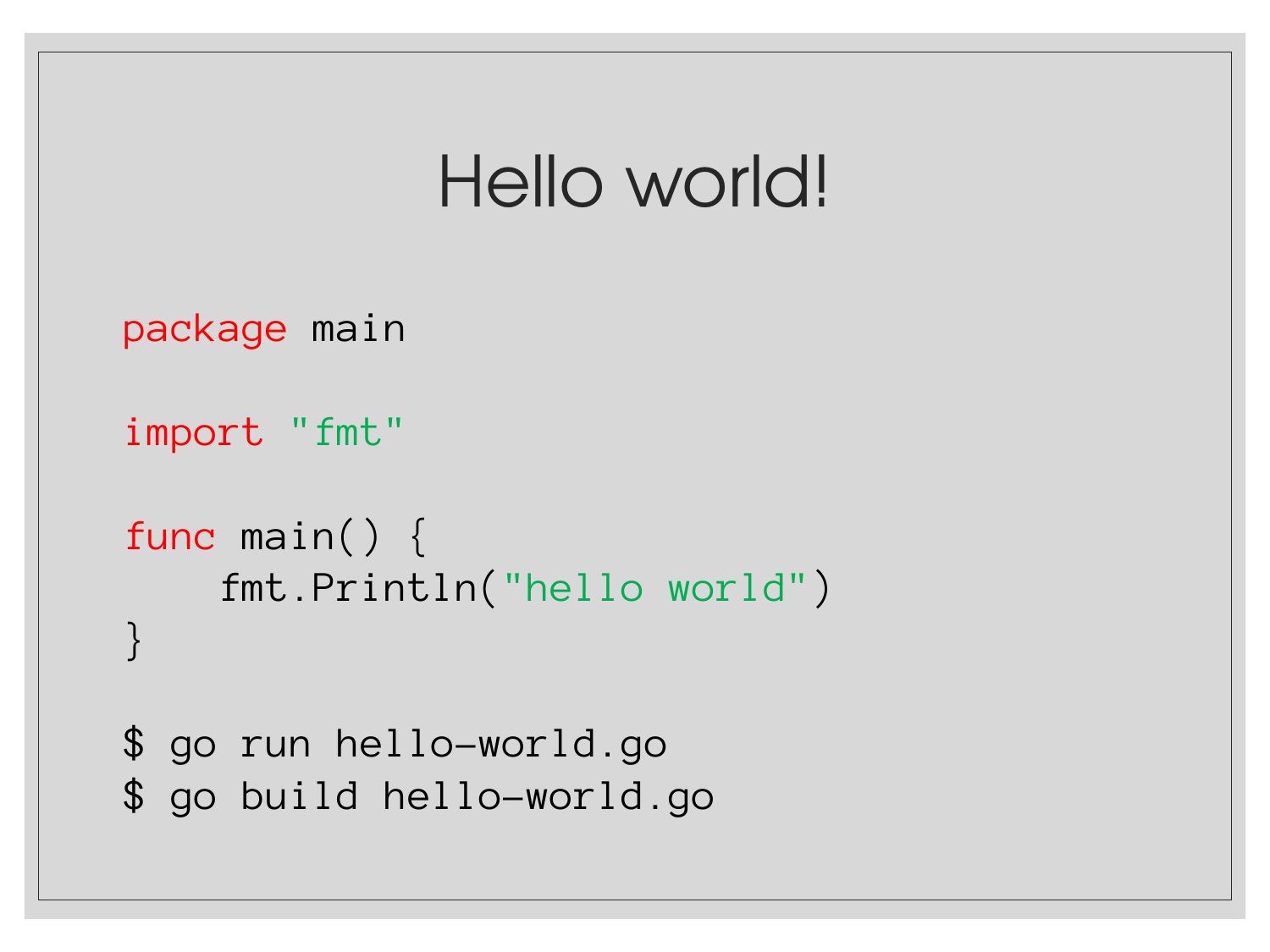

# Hello world!
package main

import "fmt"

func main() {
    fmt.Println("hello world")
}

$ go run hello-world.go
$ go build hello-world.go